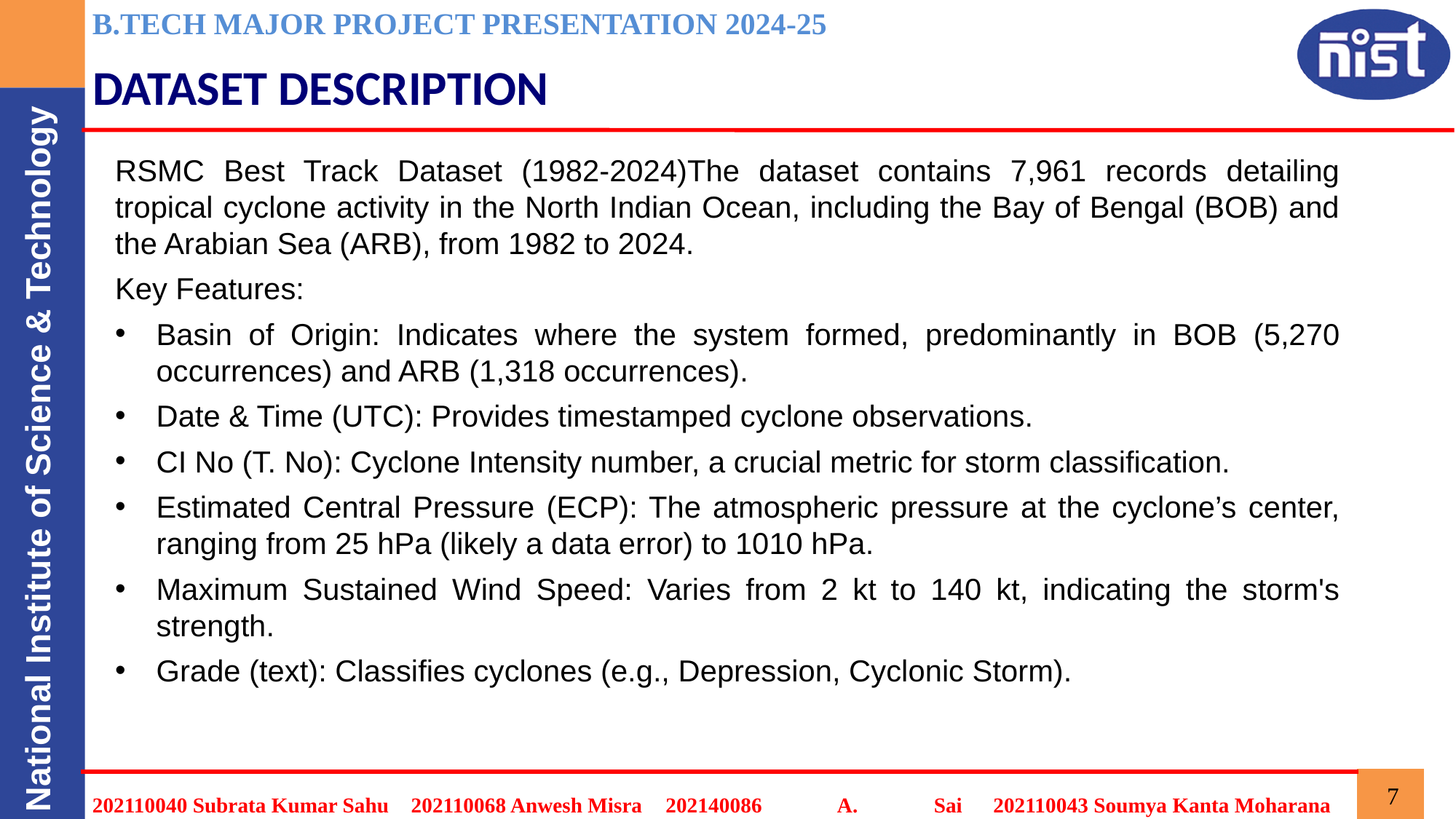

B.TECH MAJOR PROJECT PRESENTATION 2024-25

DATASET DESCRIPTION
RSMC Best Track Dataset (1982-2024)The dataset contains 7,961 records detailing tropical cyclone activity in the North Indian Ocean, including the Bay of Bengal (BOB) and the Arabian Sea (ARB), from 1982 to 2024.
Key Features:
Basin of Origin: Indicates where the system formed, predominantly in BOB (5,270 occurrences) and ARB (1,318 occurrences).
Date & Time (UTC): Provides timestamped cyclone observations.
CI No (T. No): Cyclone Intensity number, a crucial metric for storm classification.
Estimated Central Pressure (ECP): The atmospheric pressure at the cyclone’s center, ranging from 25 hPa (likely a data error) to 1010 hPa.
Maximum Sustained Wind Speed: Varies from 2 kt to 140 kt, indicating the storm's strength.
Grade (text): Classifies cyclones (e.g., Depression, Cyclonic Storm).
202110040 Subrata Kumar Sahu
202110068 Anwesh Misra
202140086 A. Sai Satyanarayana
202110043 Soumya Kanta Moharana
7